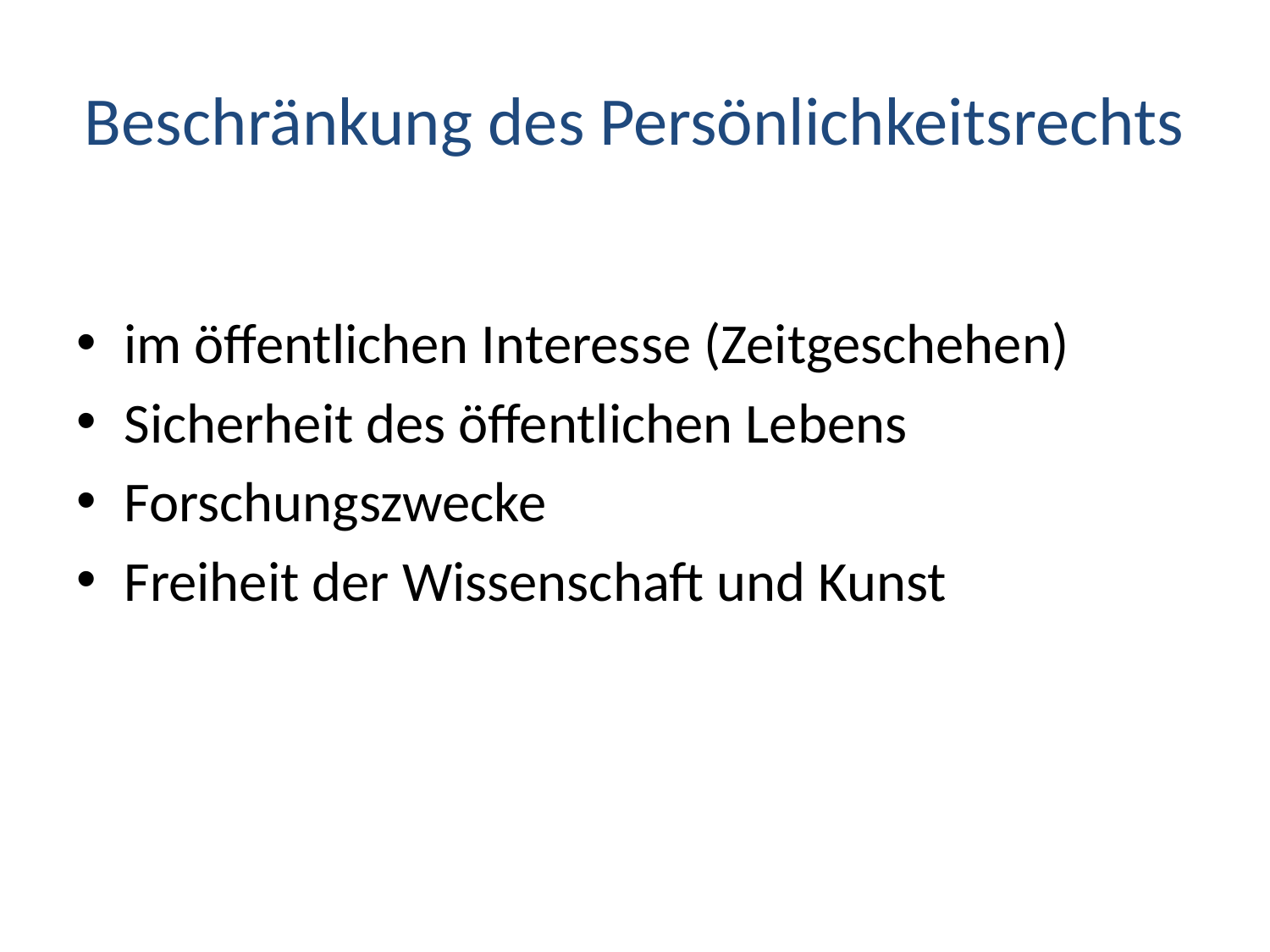

# Beschränkung des Persönlichkeitsrechts

im öffentlichen Interesse (Zeitgeschehen)
Sicherheit des öffentlichen Lebens
Forschungszwecke
Freiheit der Wissenschaft und Kunst